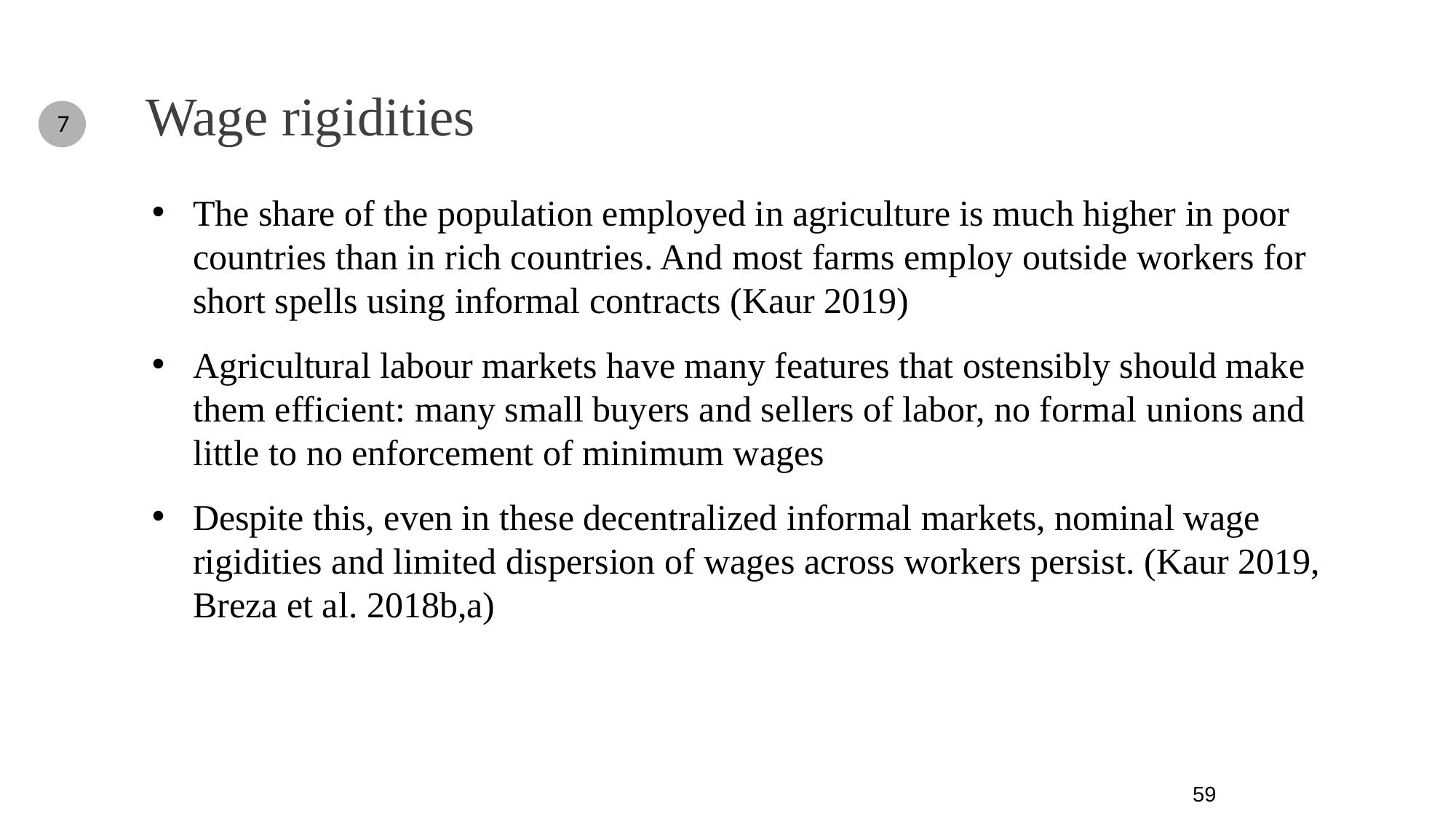

Wage rigidities

7
The share of the population employed in agriculture is much higher in poor countries than in rich countries. And most farms employ outside workers for short spells using informal contracts (Kaur 2019)
Agricultural labour markets have many features that ostensibly should make them efficient: many small buyers and sellers of labor, no formal unions and little to no enforcement of minimum wages
Despite this, even in these decentralized informal markets, nominal wage rigidities and limited dispersion of wages across workers persist. (Kaur 2019, Breza et al. 2018b,a)

59